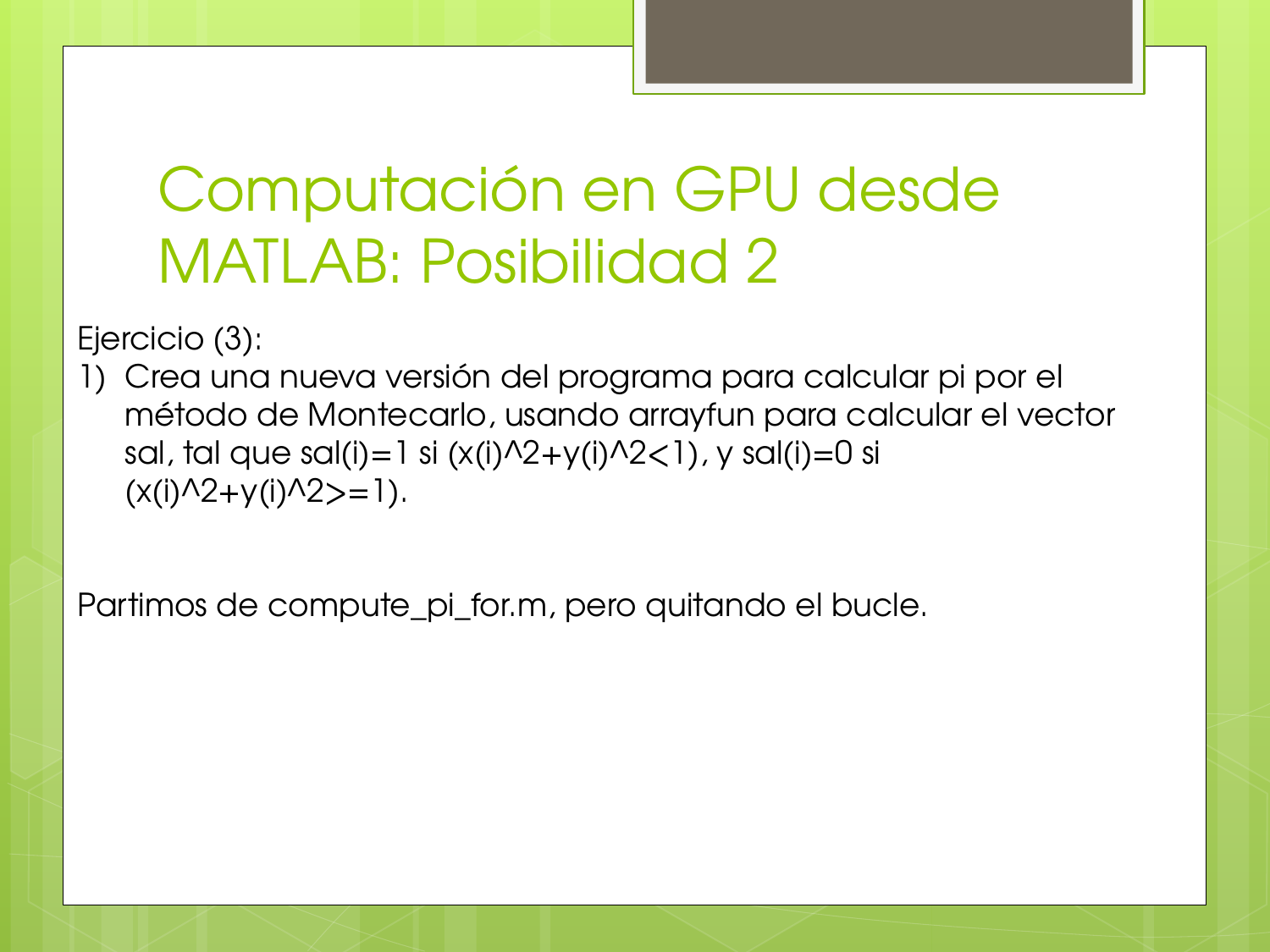

# Computación en GPU desde MATLAB: Posibilidad 2
Ejercicio (3):
Crea una nueva versión del programa para calcular pi por el método de Montecarlo, usando arrayfun para calcular el vector sal, tal que sal(i)=1 si (x(i)^2+y(i)^2<1), y sal(i)=0 si (x(i)^2+y(i)^2>=1).

Partimos de compute_pi_for.m, pero quitando el bucle.